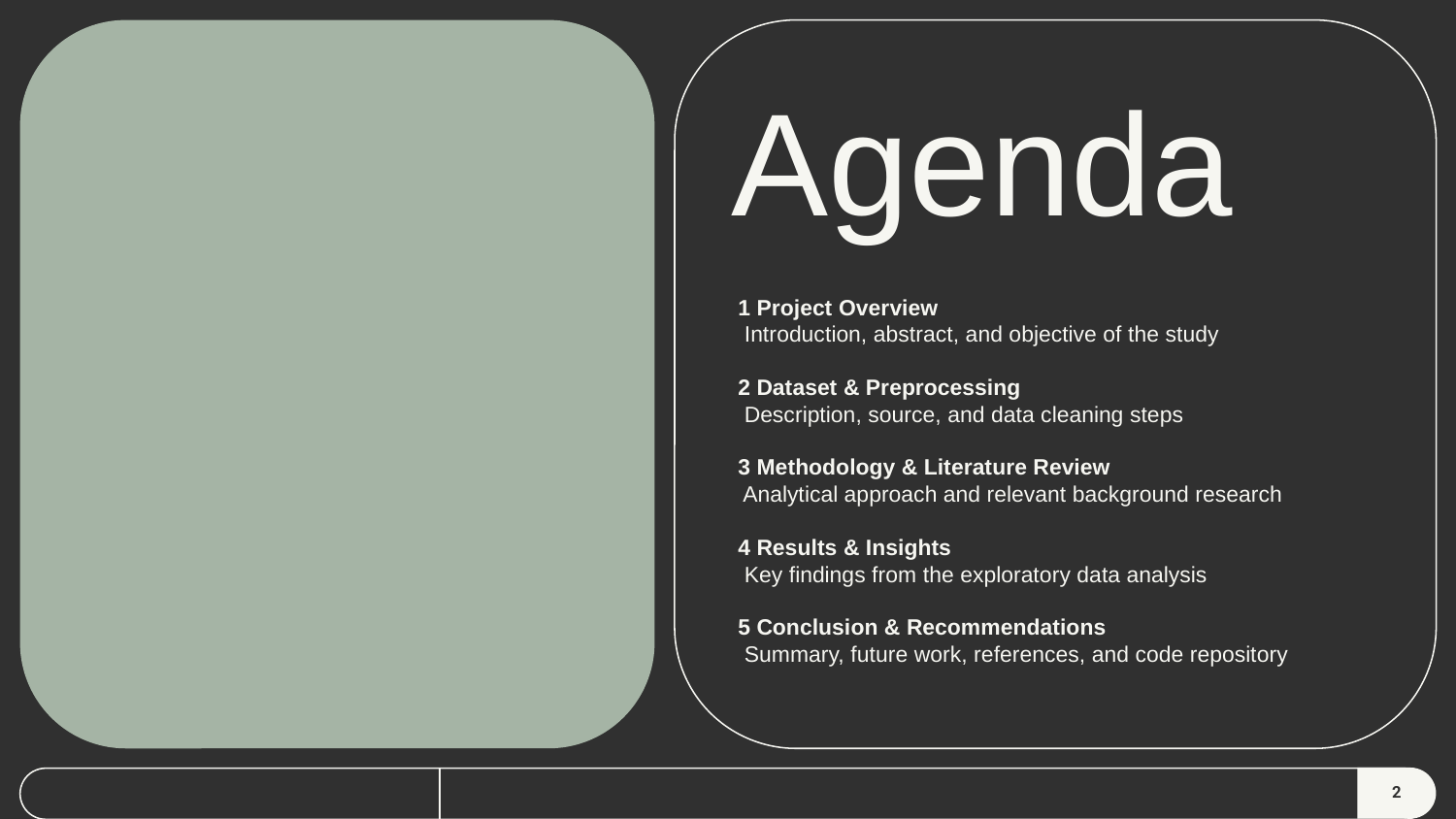

# Agenda
1 Project Overview
 Introduction, abstract, and objective of the study
2 Dataset & Preprocessing
 Description, source, and data cleaning steps
3 Methodology & Literature Review
 Analytical approach and relevant background research
4 Results & Insights
 Key findings from the exploratory data analysis
5 Conclusion & Recommendations
 Summary, future work, references, and code repository
2